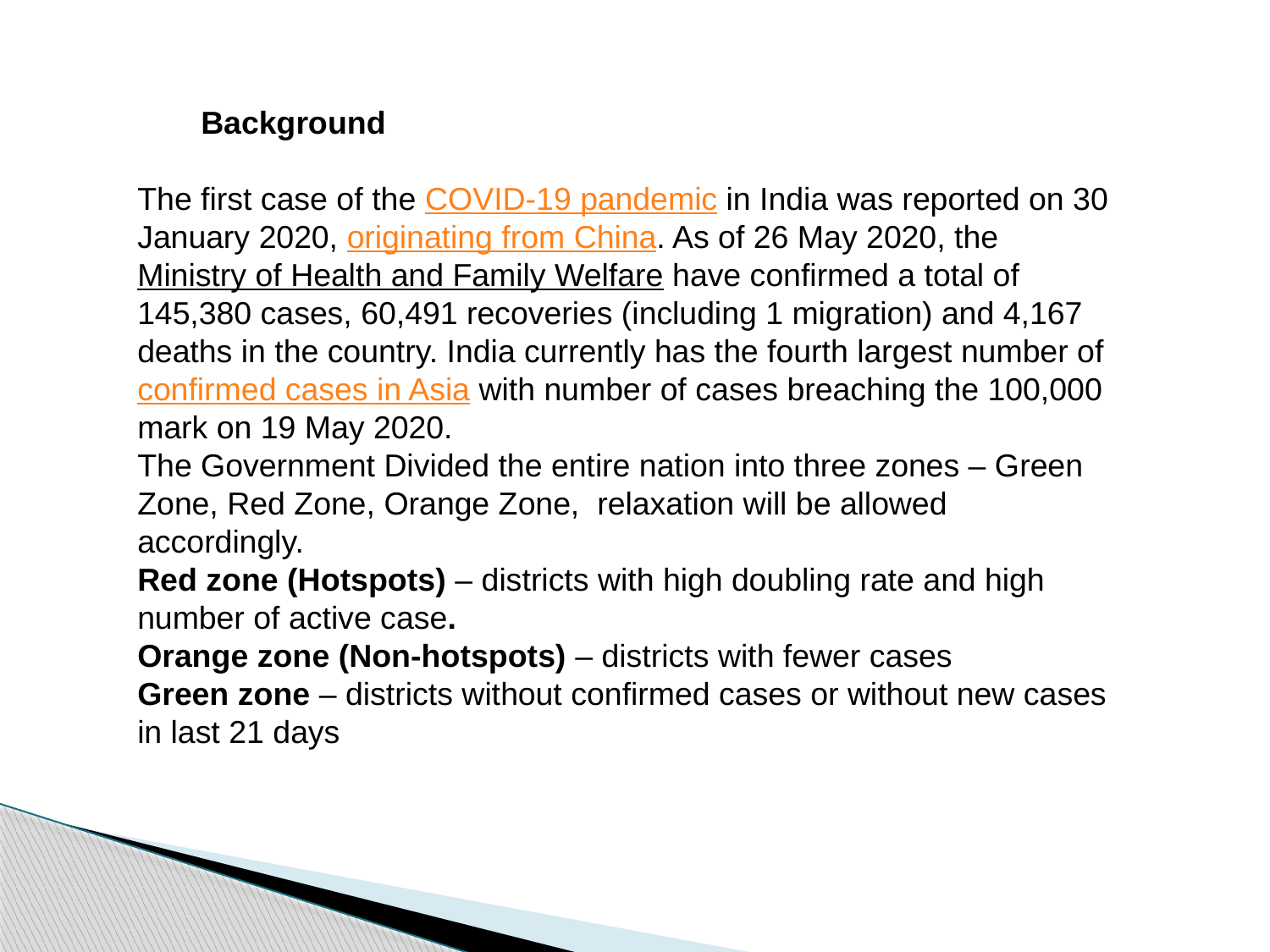

Background

The first case of the COVID-19 pandemic in India was reported on 30 January 2020, originating from China. As of 26 May 2020, the Ministry of Health and Family Welfare have confirmed a total of 145,380 cases, 60,491 recoveries (including 1 migration) and 4,167 deaths in the country. India currently has the fourth largest number of confirmed cases in Asia with number of cases breaching the 100,000 mark on 19 May 2020.
The Government Divided the entire nation into three zones – Green Zone, Red Zone, Orange Zone,  relaxation will be allowed accordingly.
Red zone (Hotspots) – districts with high doubling rate and high number of active case.
Orange zone (Non-hotspots) – districts with fewer cases
Green zone – districts without confirmed cases or without new cases in last 21 days